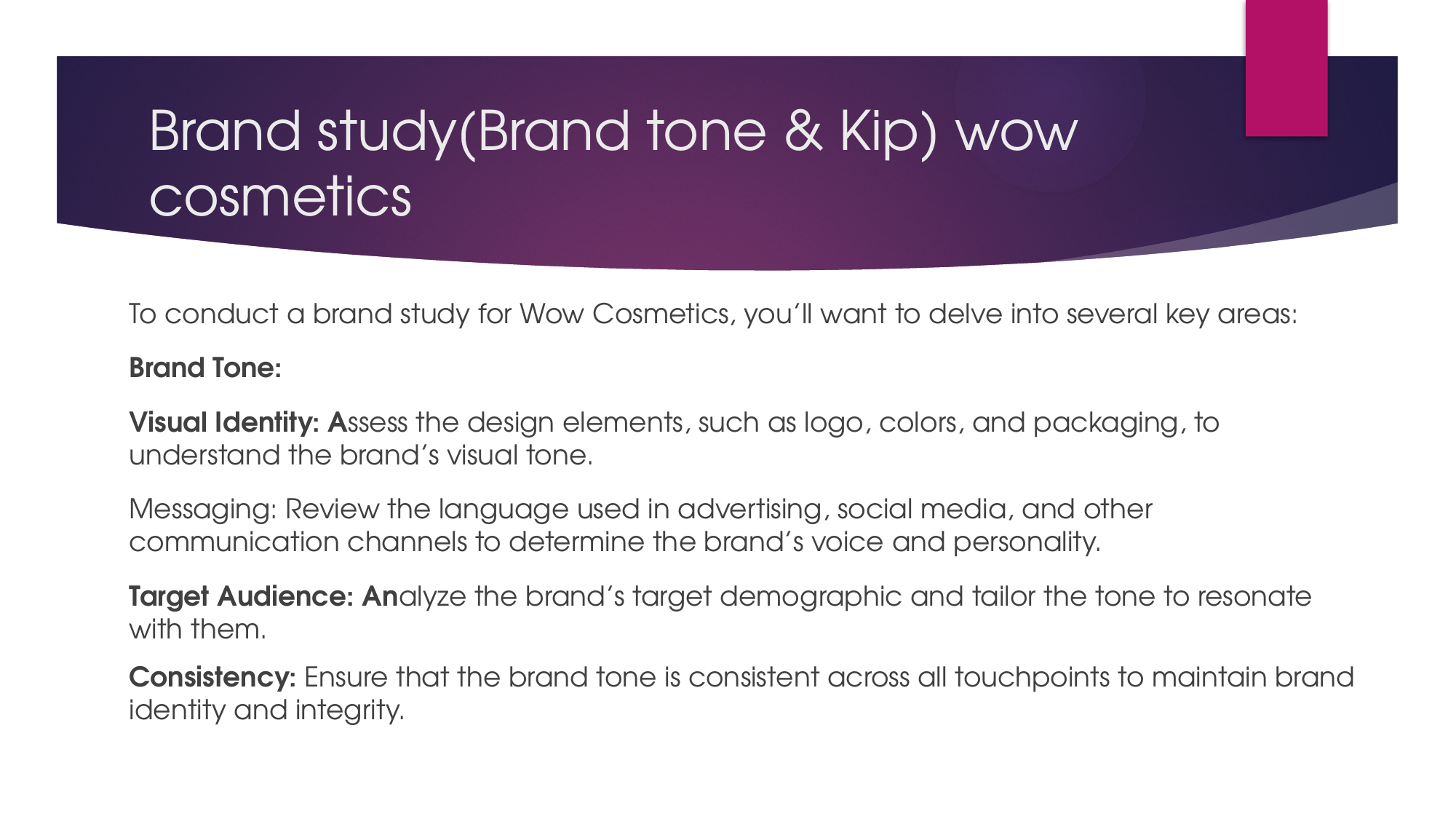

# Brand study(Brand tone & Kip) wow cosmetics
To conduct a brand study for Wow Cosmetics, you’ll want to delve into several key areas:
Brand Tone:
Visual Identity: Assess the design elements, such as logo, colors, and packaging, to understand the brand’s visual tone.
Messaging: Review the language used in advertising, social media, and other communication channels to determine the brand’s voice and personality.
Target Audience: Analyze the brand’s target demographic and tailor the tone to resonate with them.
Consistency: Ensure that the brand tone is consistent across all touchpoints to maintain brand identity and integrity.